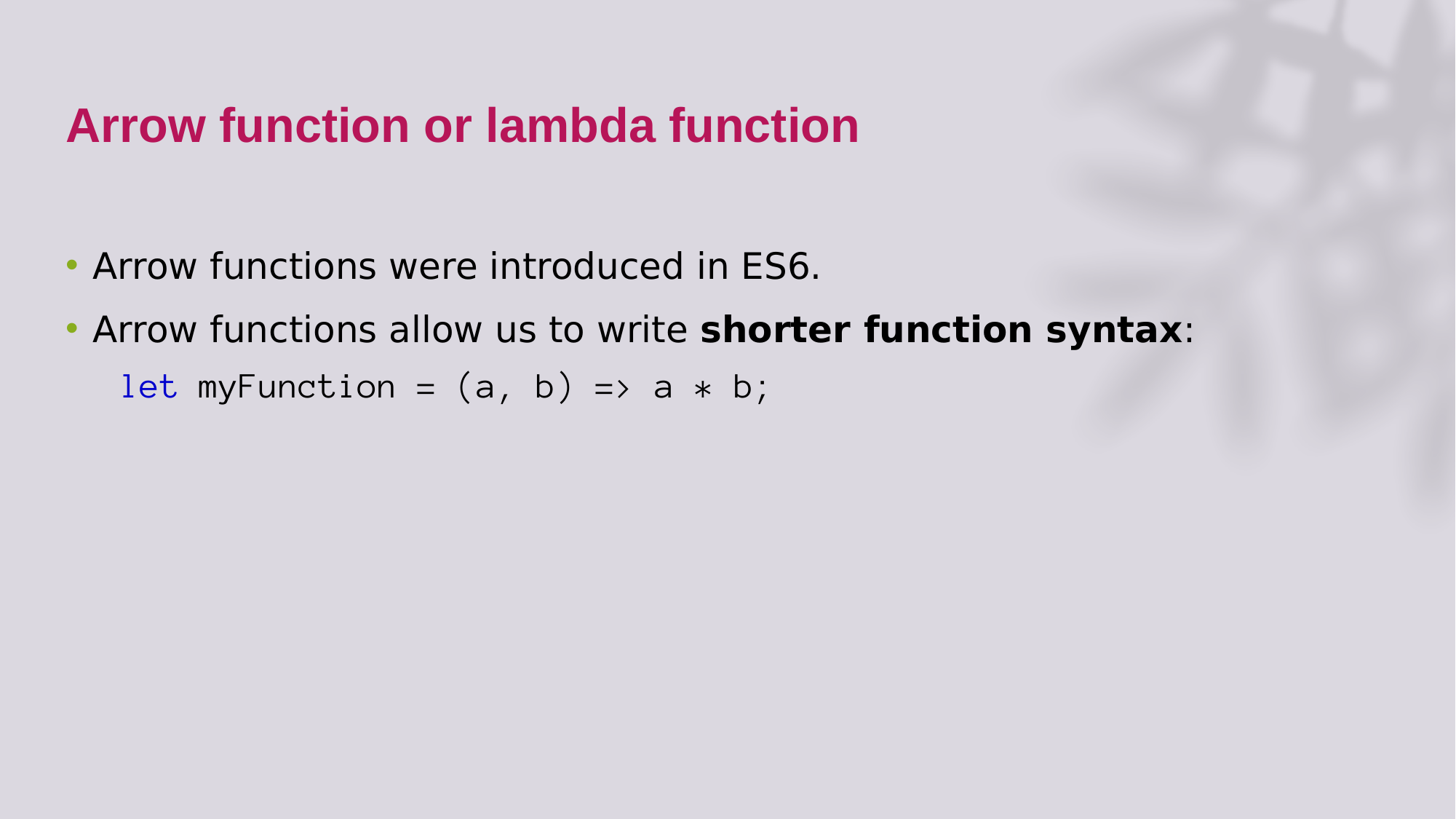

# Arrow function or lambda function
Arrow functions were introduced in ES6.
Arrow functions allow us to write shorter function syntax:
let myFunction = (a, b) => a * b;